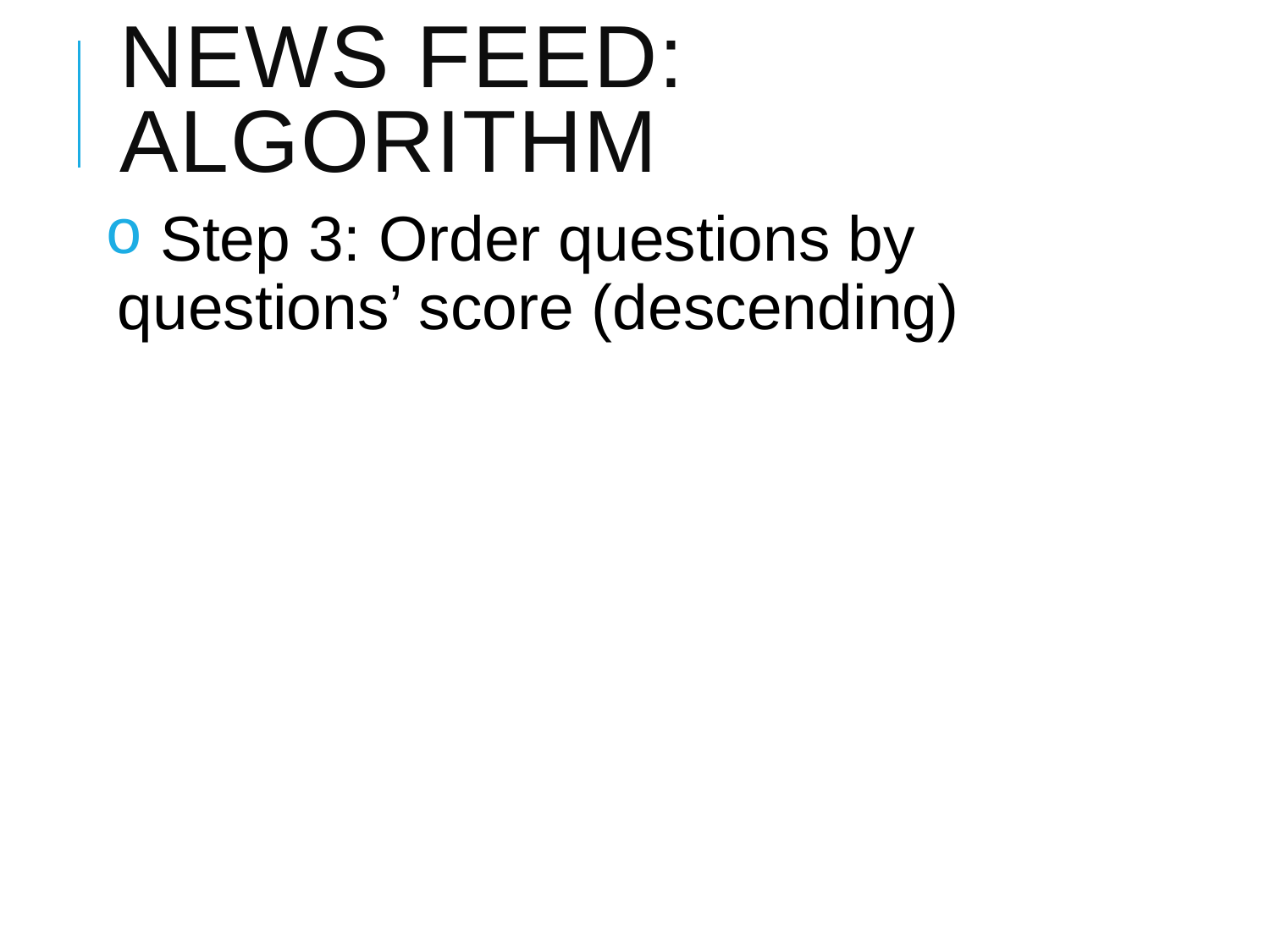

# NEWS FEED: ALGORITHM
 Step 3: Order questions by questions’ score (descending)